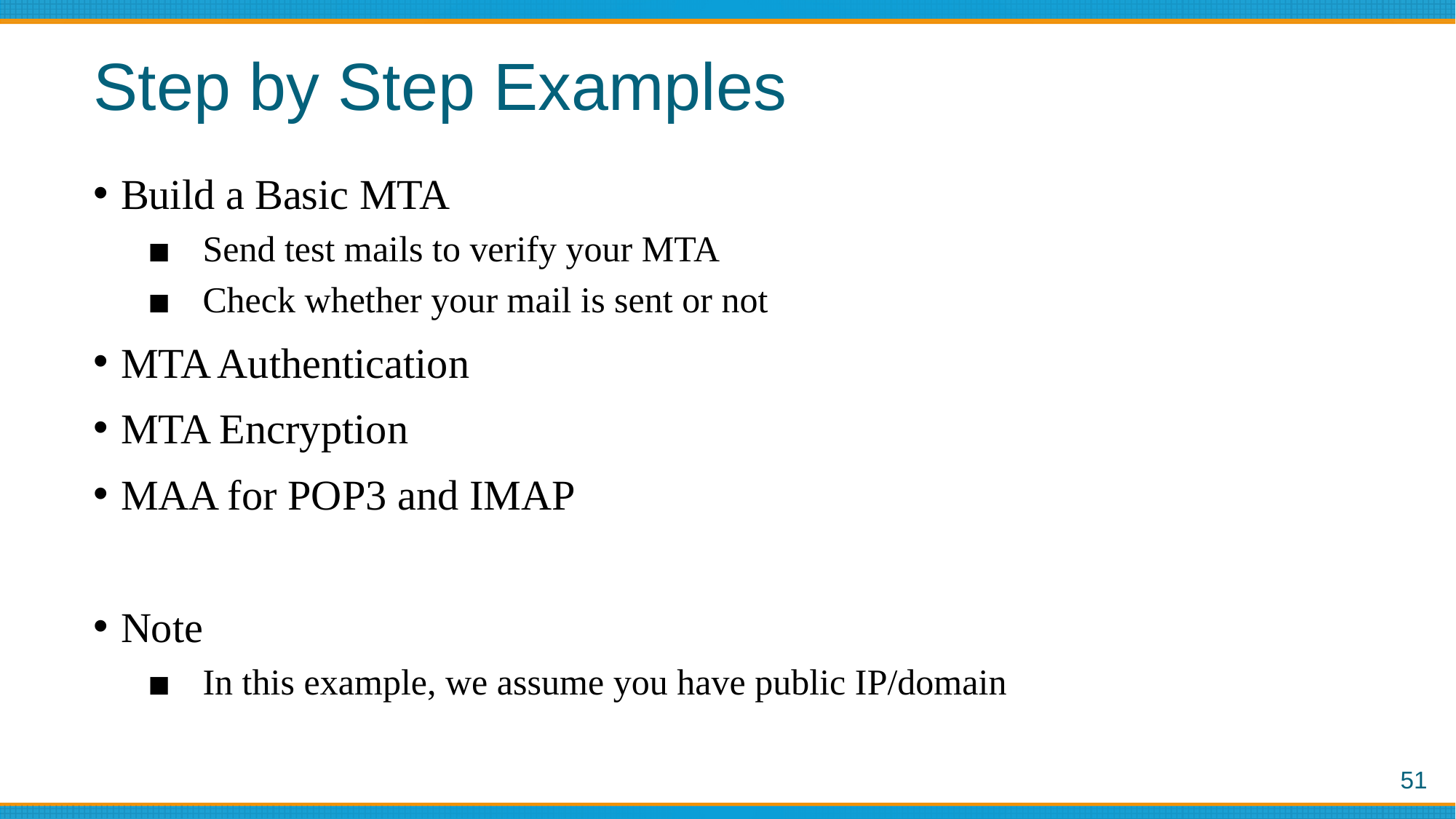

# Step by Step Examples
Build a Basic MTA
Send test mails to verify your MTA
Check whether your mail is sent or not
MTA Authentication
MTA Encryption
MAA for POP3 and IMAP

Note
In this example, we assume you have public IP/domain

51